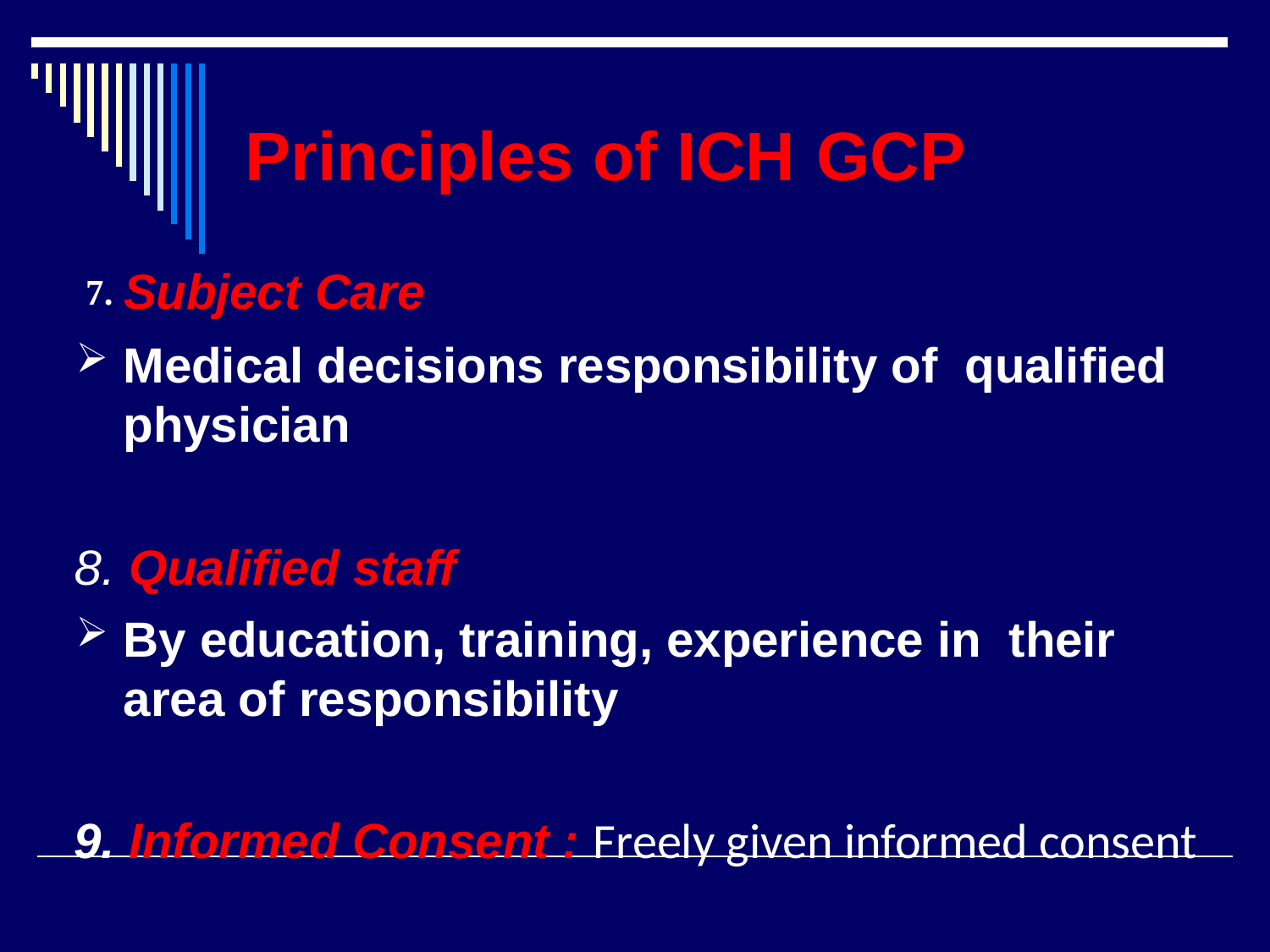

# Principles of ICH	GCP
 7. Subject Care
Medical decisions responsibility of  qualified physician

8. Qualified staff
By education, training, experience in  their area of responsibility

9. Informed Consent : Freely given informed consent